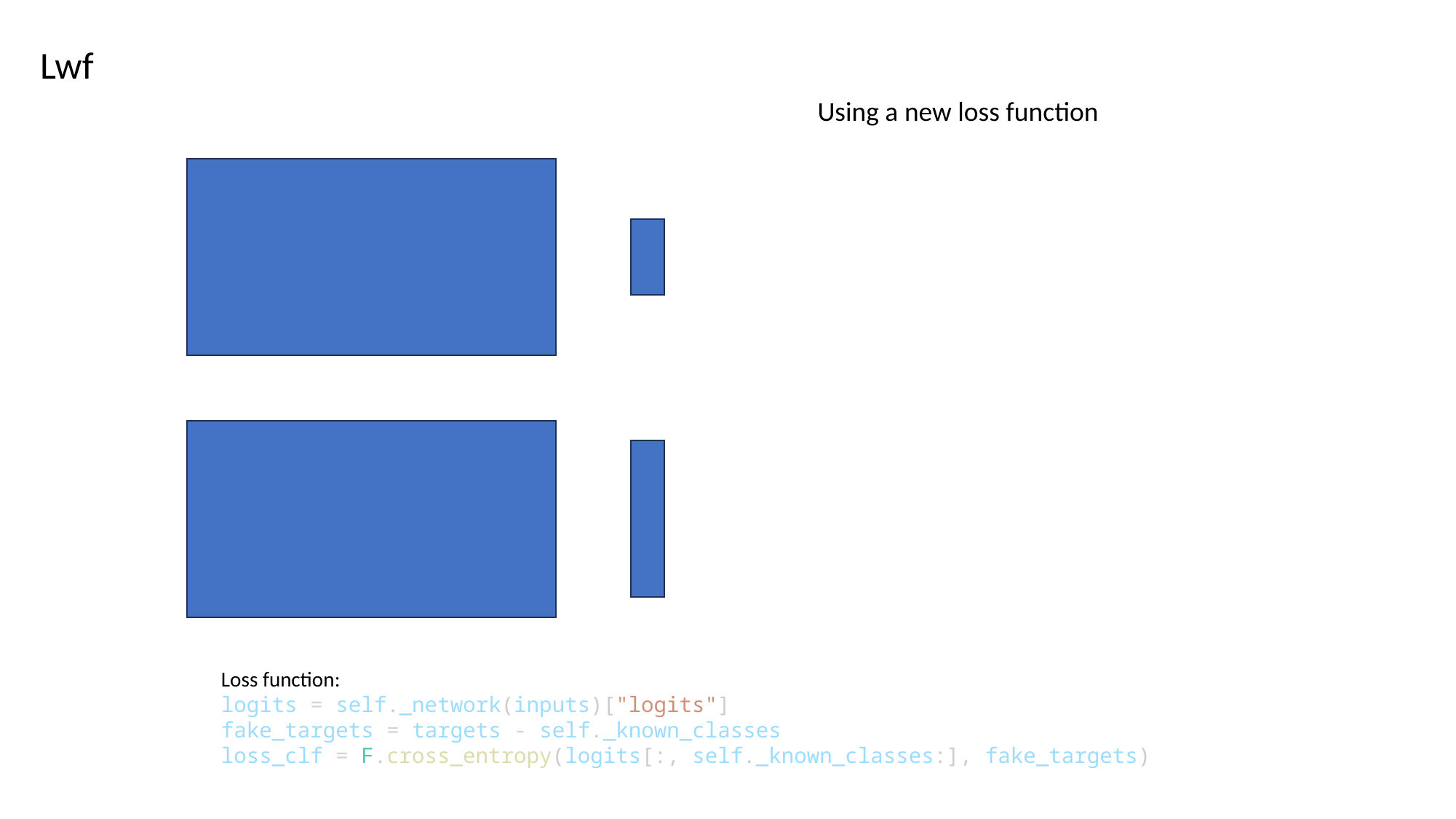

# Lwf
Using a new loss function

Loss function:
logits = self._network(inputs)["logits"]
fake_targets = targets - self._known_classes
loss_clf = F.cross_entropy(logits[:, self._known_classes:], fake_targets)